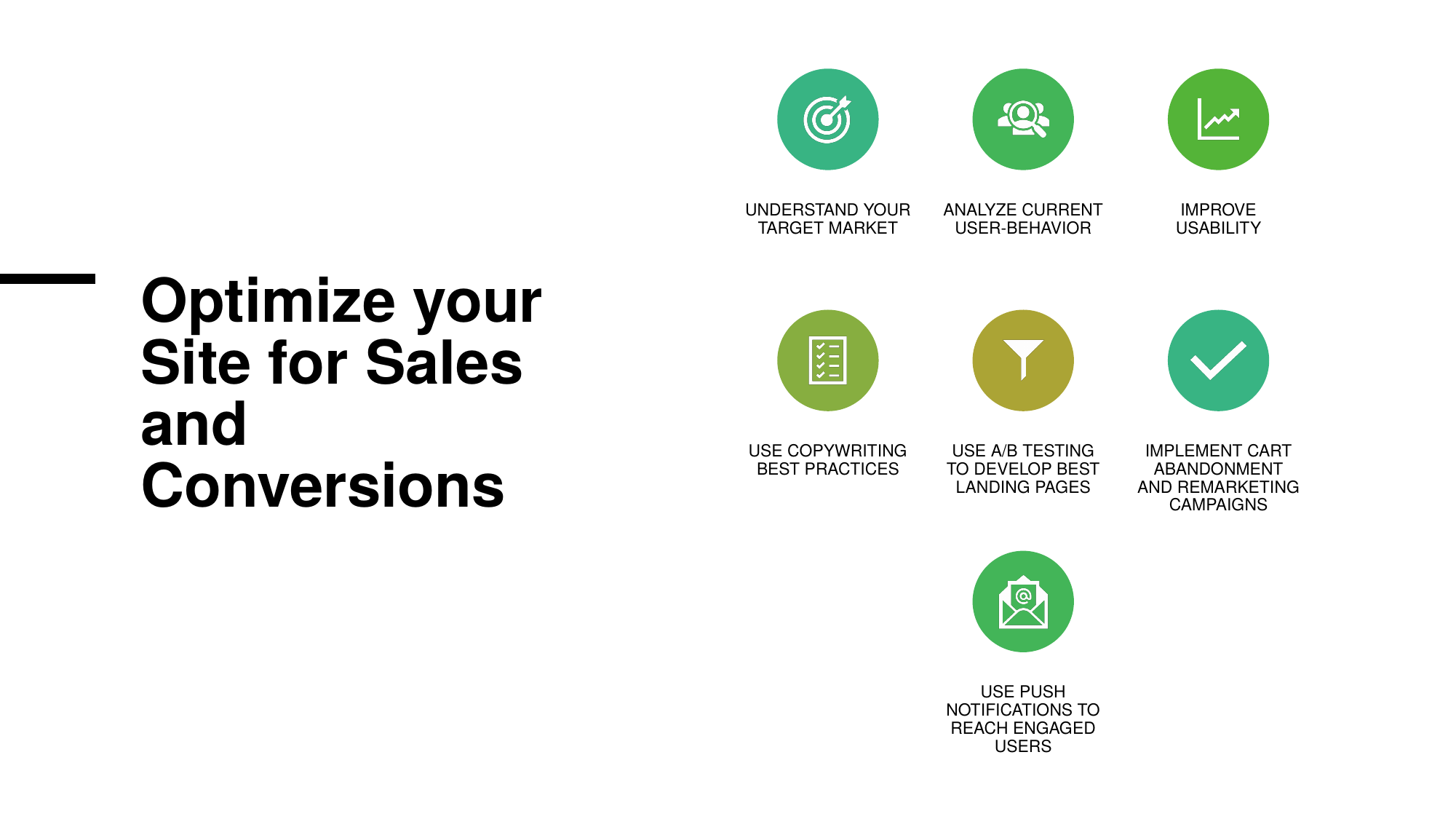

Understand your target market
Analyze current user-behavior
Improve usability
Use copywriting best practices
Use A/B testing to develop best landing pages
Implement cart abandonment and remarketing campaigns
Use push notifications to reach engaged users
# Optimize your Site for Sales and Conversions